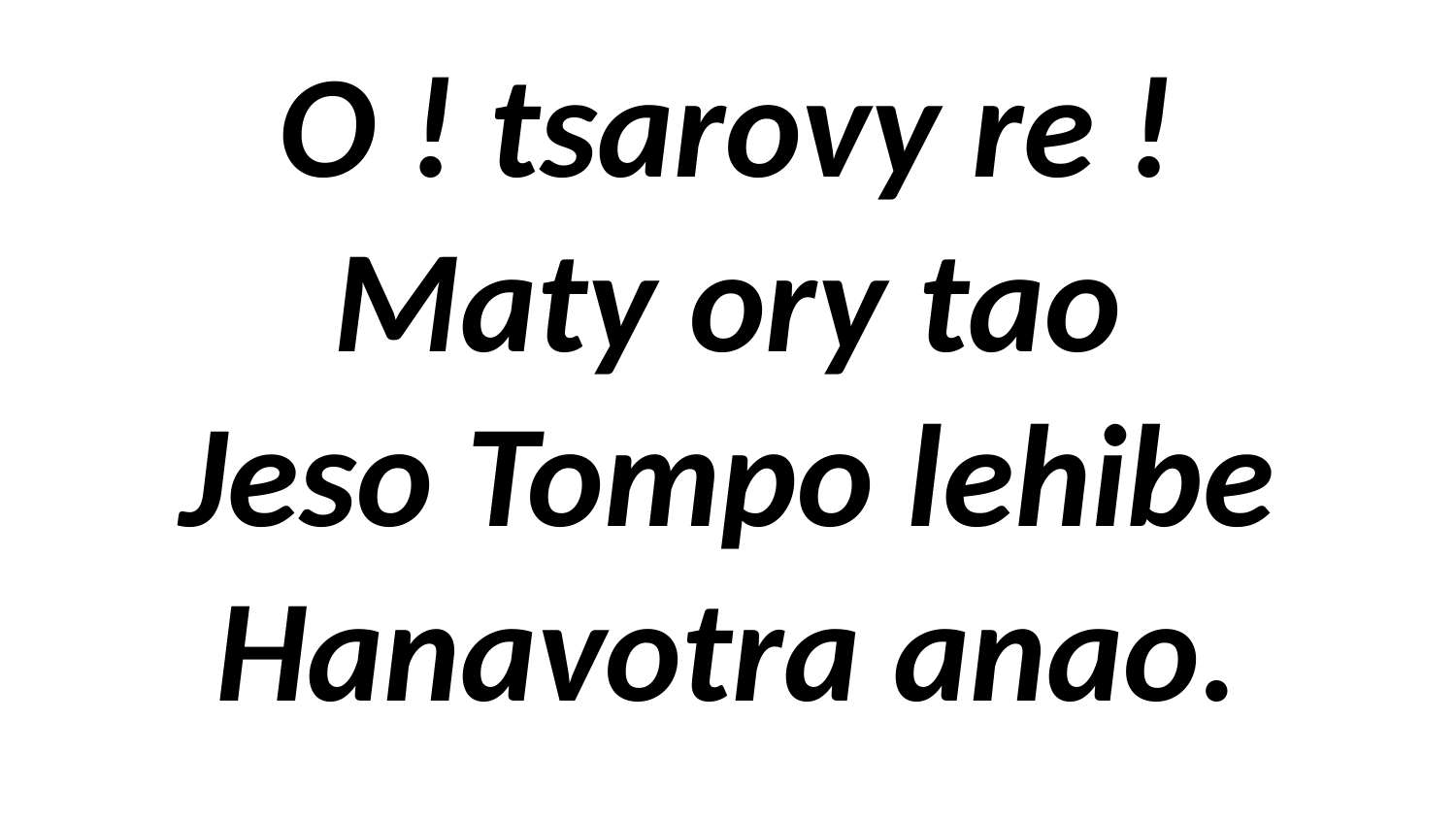

# O ! tsarovy re ! Maty ory tao Jeso Tompo lehibe Hanavotra anao.